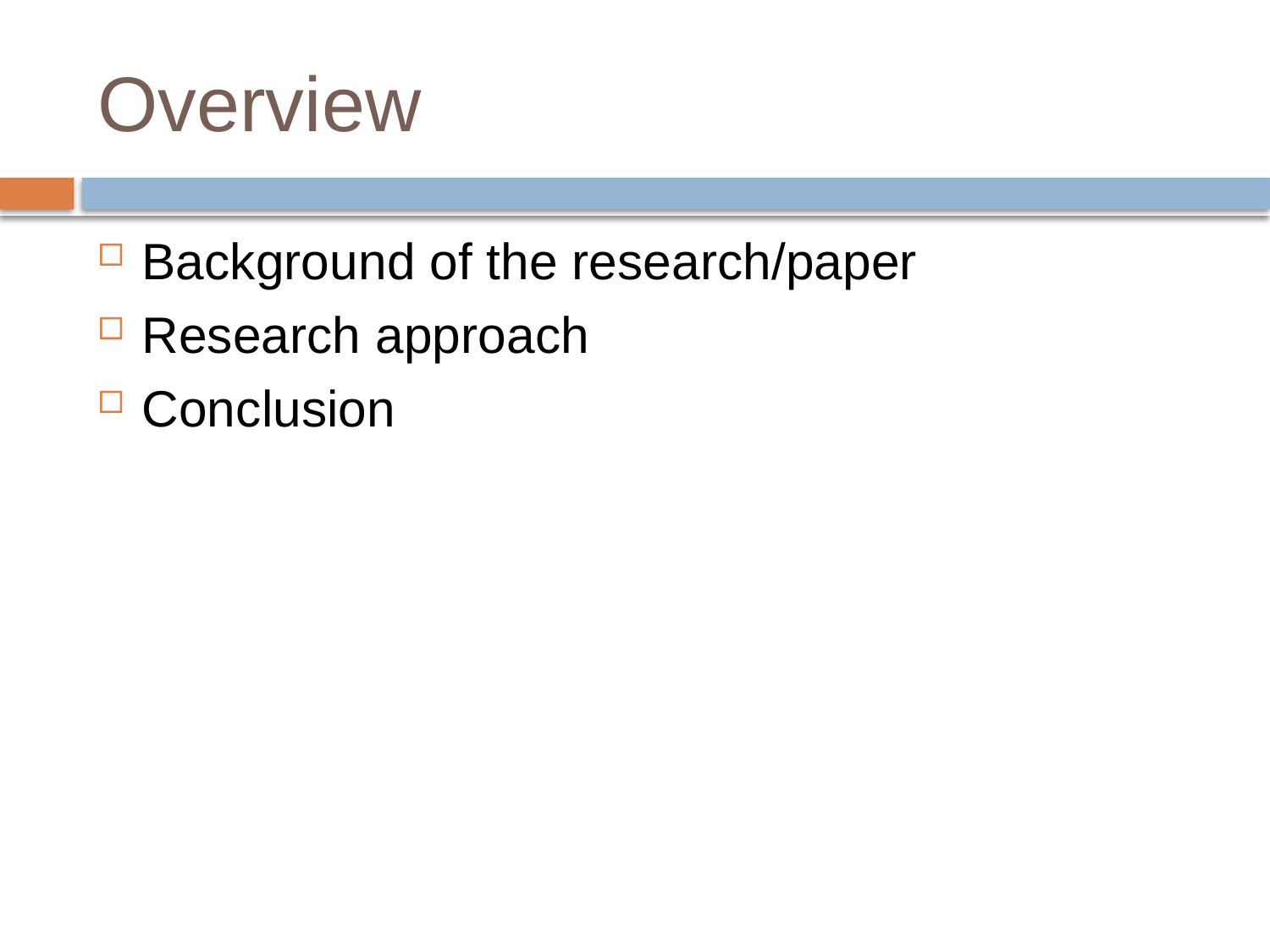

# Overview
Background of the research/paper
Research approach
Conclusion